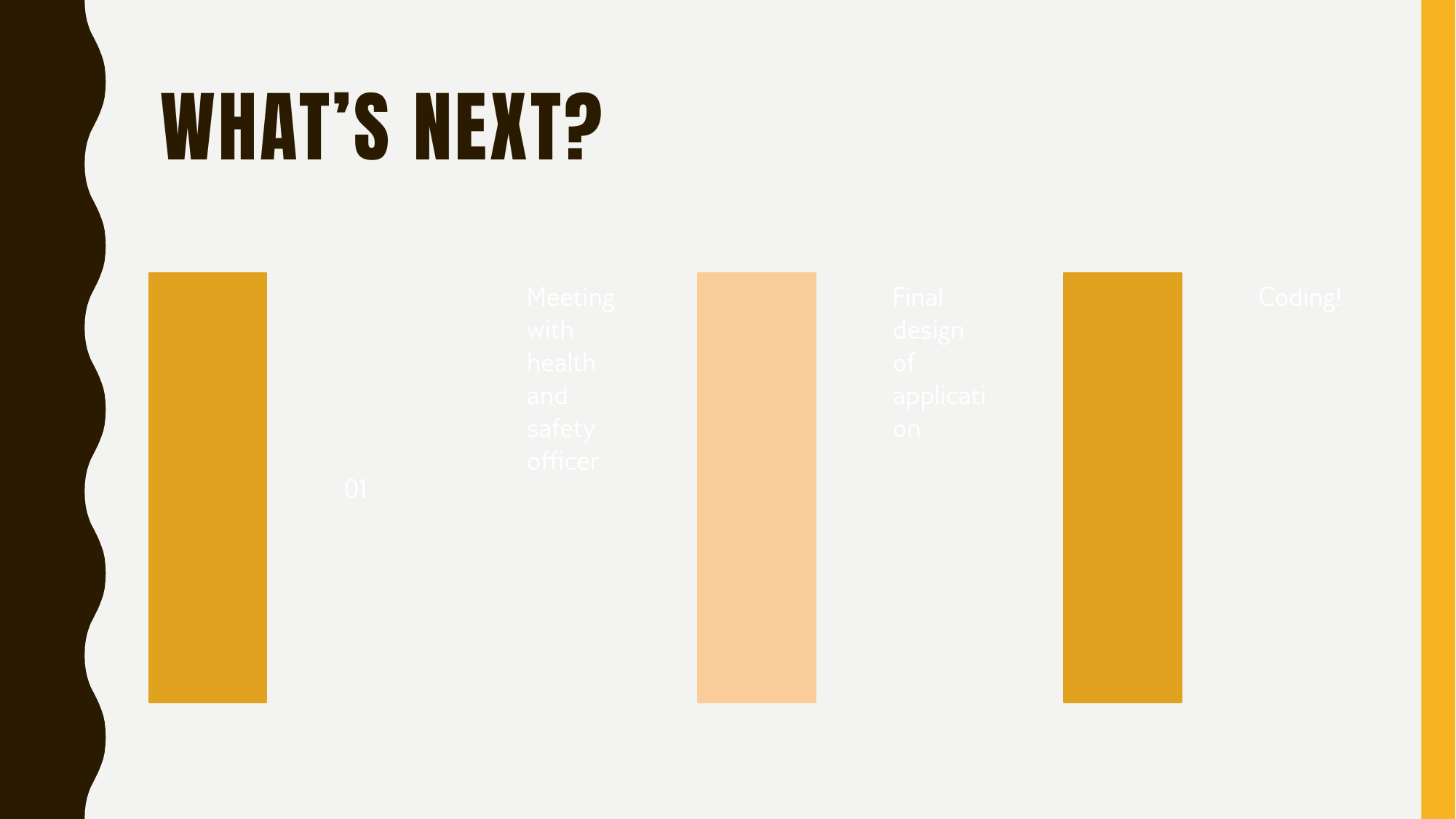

# What’s next?
Meeting with health and safety officer
01
Final design of application
Coding!